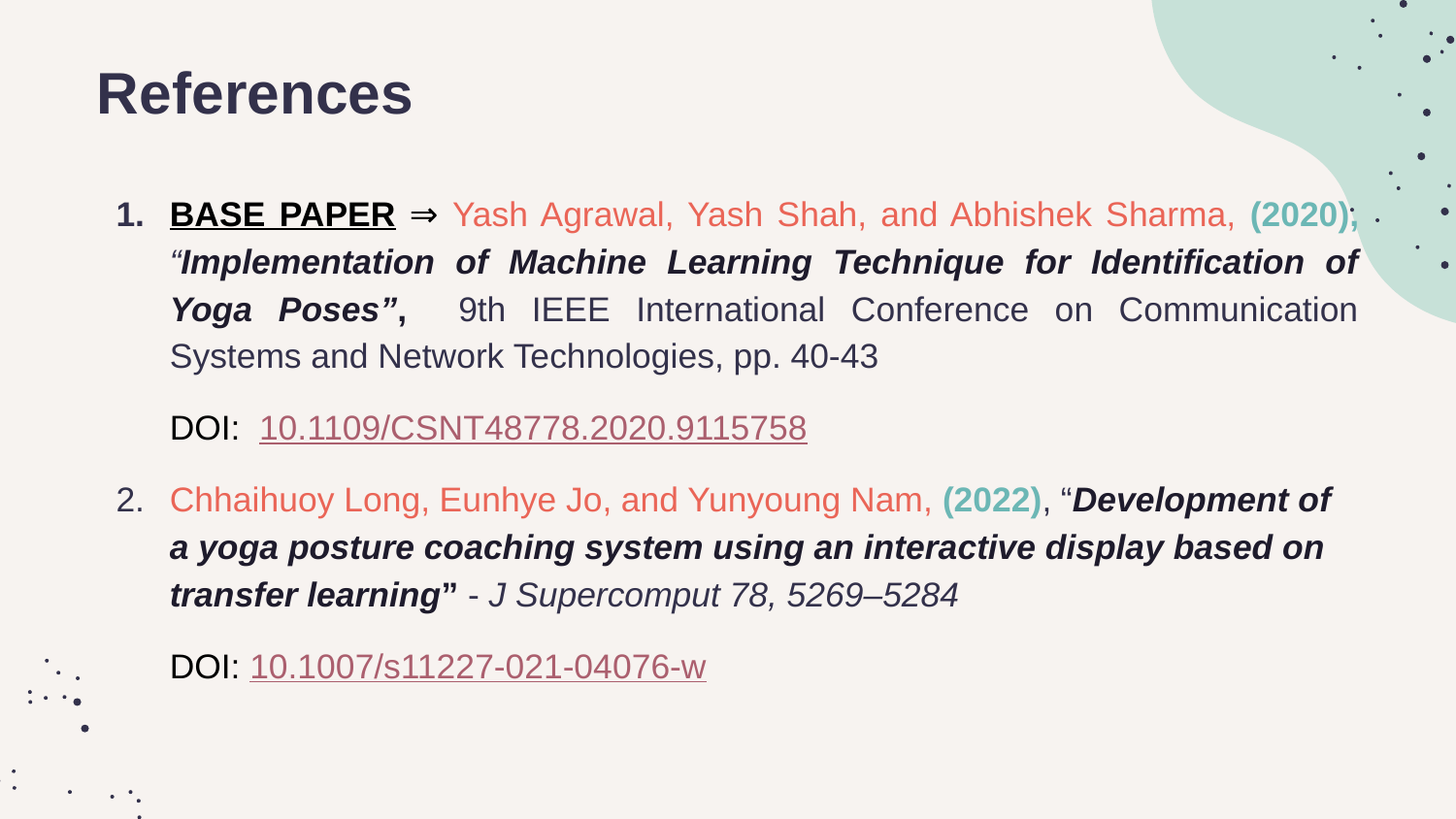

# References
BASE PAPER ⇒ Yash Agrawal, Yash Shah, and Abhishek Sharma, (2020), “Implementation of Machine Learning Technique for Identification of Yoga Poses”,  9th IEEE International Conference on Communication Systems and Network Technologies, pp. 40-43
DOI:  10.1109/CSNT48778.2020.9115758
Chhaihuoy Long, Eunhye Jo, and Yunyoung Nam, (2022), “Development of a yoga posture coaching system using an interactive display based on transfer learning” - J Supercomput 78, 5269–5284
DOI: 10.1007/s11227-021-04076-w